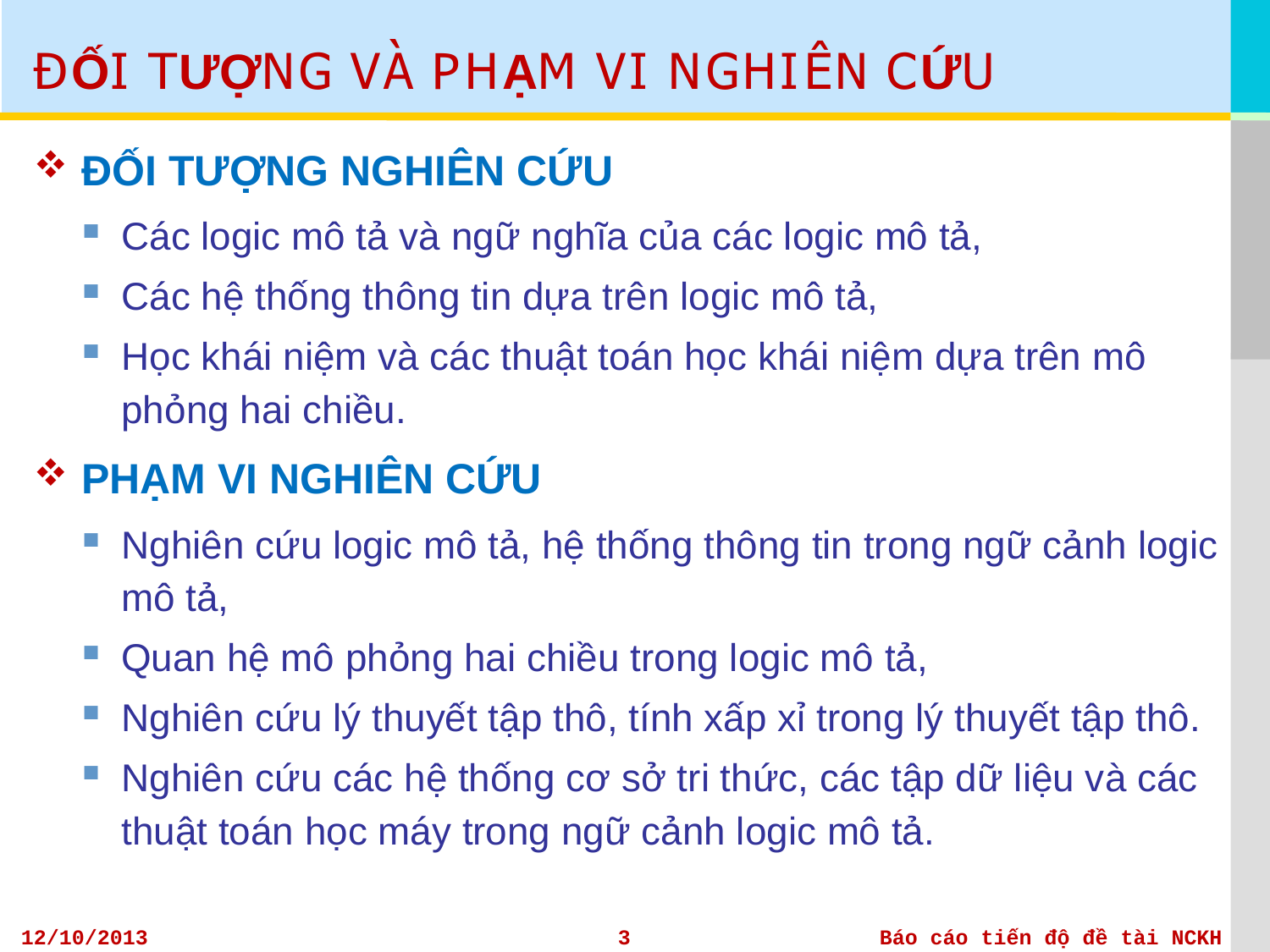

# ĐỐI TƯỢNG VÀ PHẠM VI NGHIÊN CỨU
ĐỐI TƯỢNG NGHIÊN CỨU
Các logic mô tả và ngữ nghĩa của các logic mô tả,
Các hệ thống thông tin dựa trên logic mô tả,
Học khái niệm và các thuật toán học khái niệm dựa trên mô phỏng hai chiều.
PHẠM VI NGHIÊN CỨU
Nghiên cứu logic mô tả, hệ thống thông tin trong ngữ cảnh logic mô tả,
Quan hệ mô phỏng hai chiều trong logic mô tả,
Nghiên cứu lý thuyết tập thô, tính xấp xỉ trong lý thuyết tập thô.
Nghiên cứu các hệ thống cơ sở tri thức, các tập dữ liệu và các thuật toán học máy trong ngữ cảnh logic mô tả.
12/10/2013
3
Báo cáo tiến độ đề tài NCKH